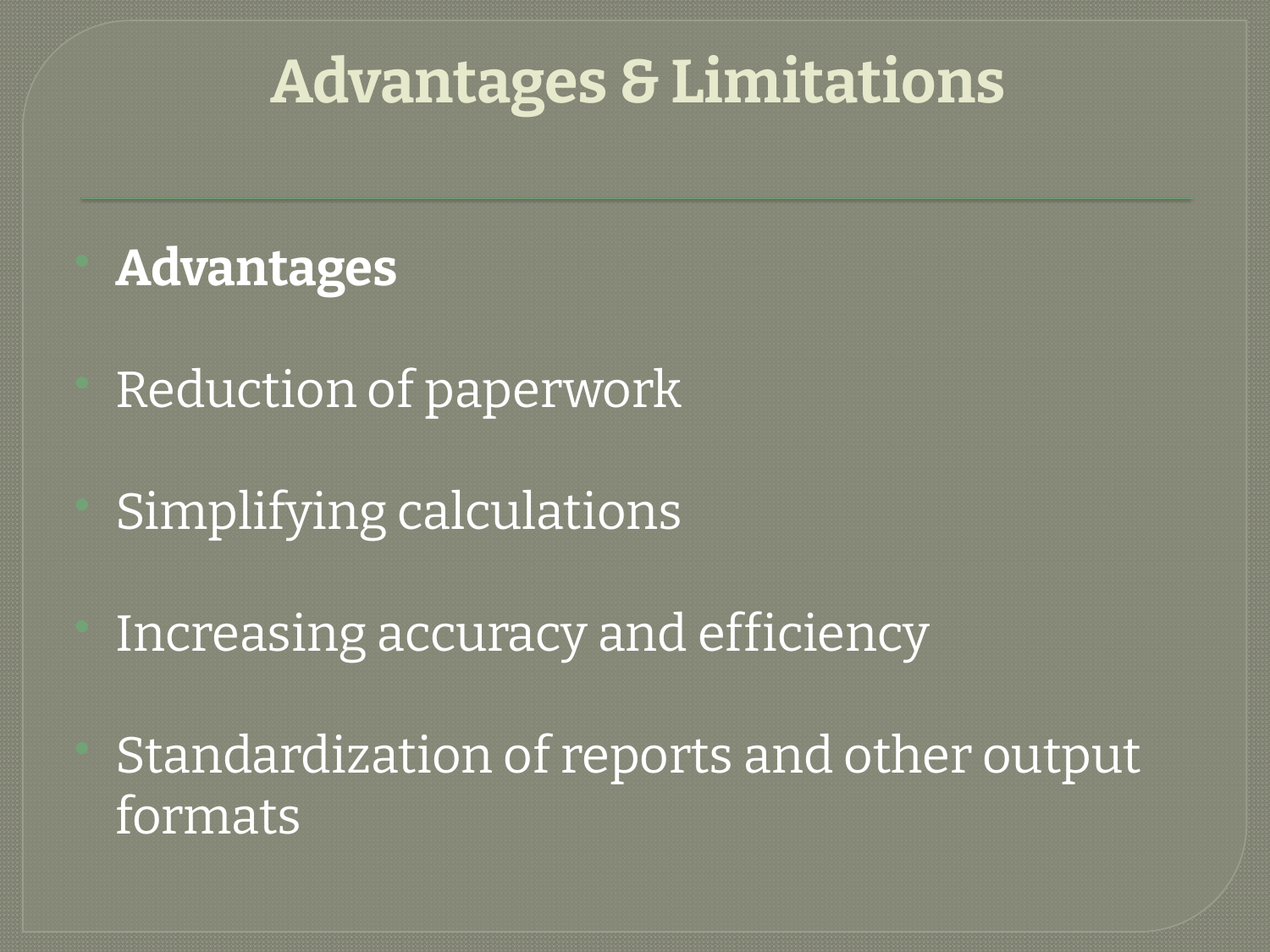

# Advantages & Limitations
Advantages

Reduction of paperwork

Simplifying calculations

Increasing accuracy and efficiency

Standardization of reports and other output formats